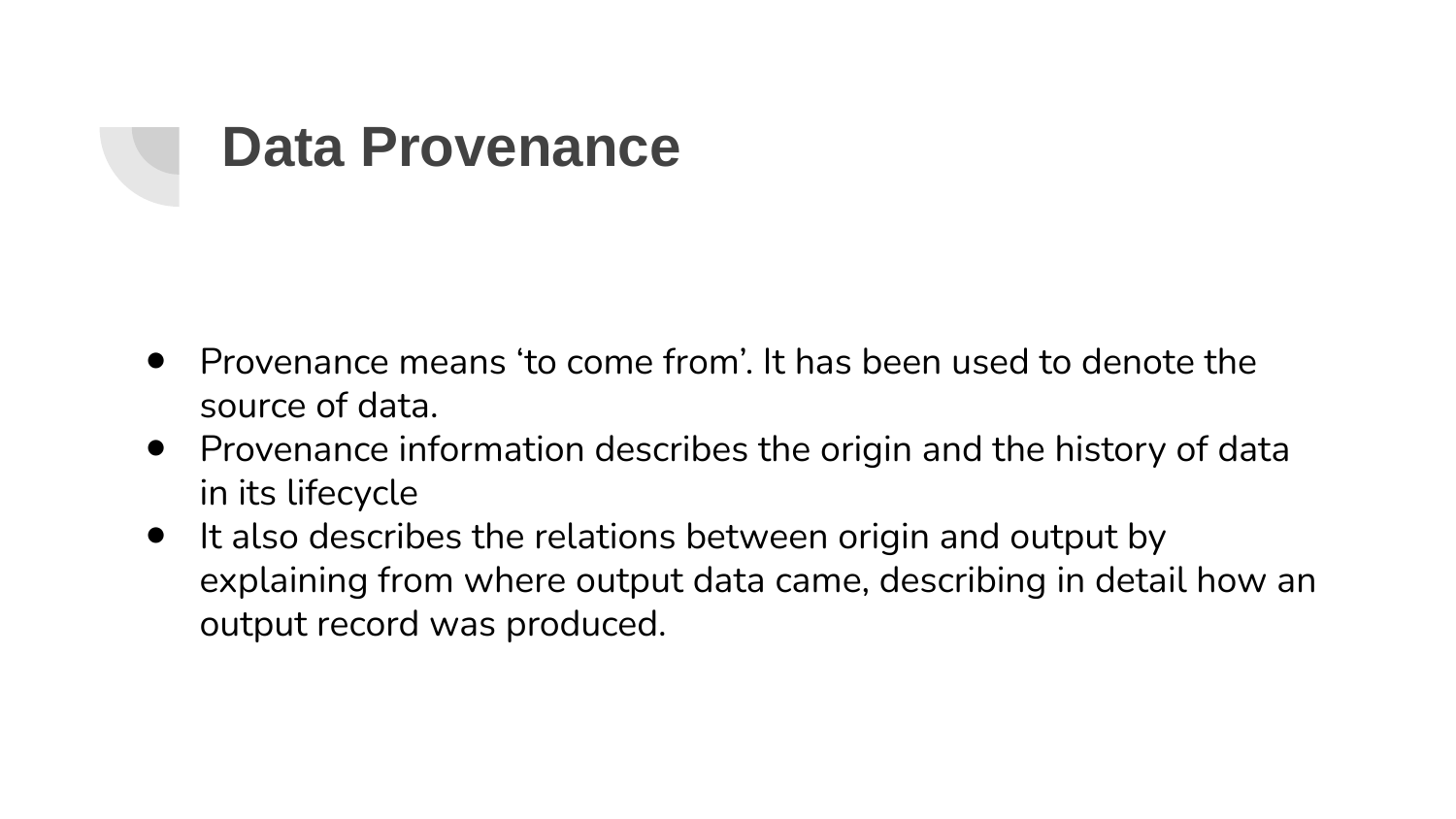

# Data Provenance
Provenance means ‘to come from’. It has been used to denote the source of data.
Provenance information describes the origin and the history of data in its lifecycle
It also describes the relations between origin and output by explaining from where output data came, describing in detail how an output record was produced.